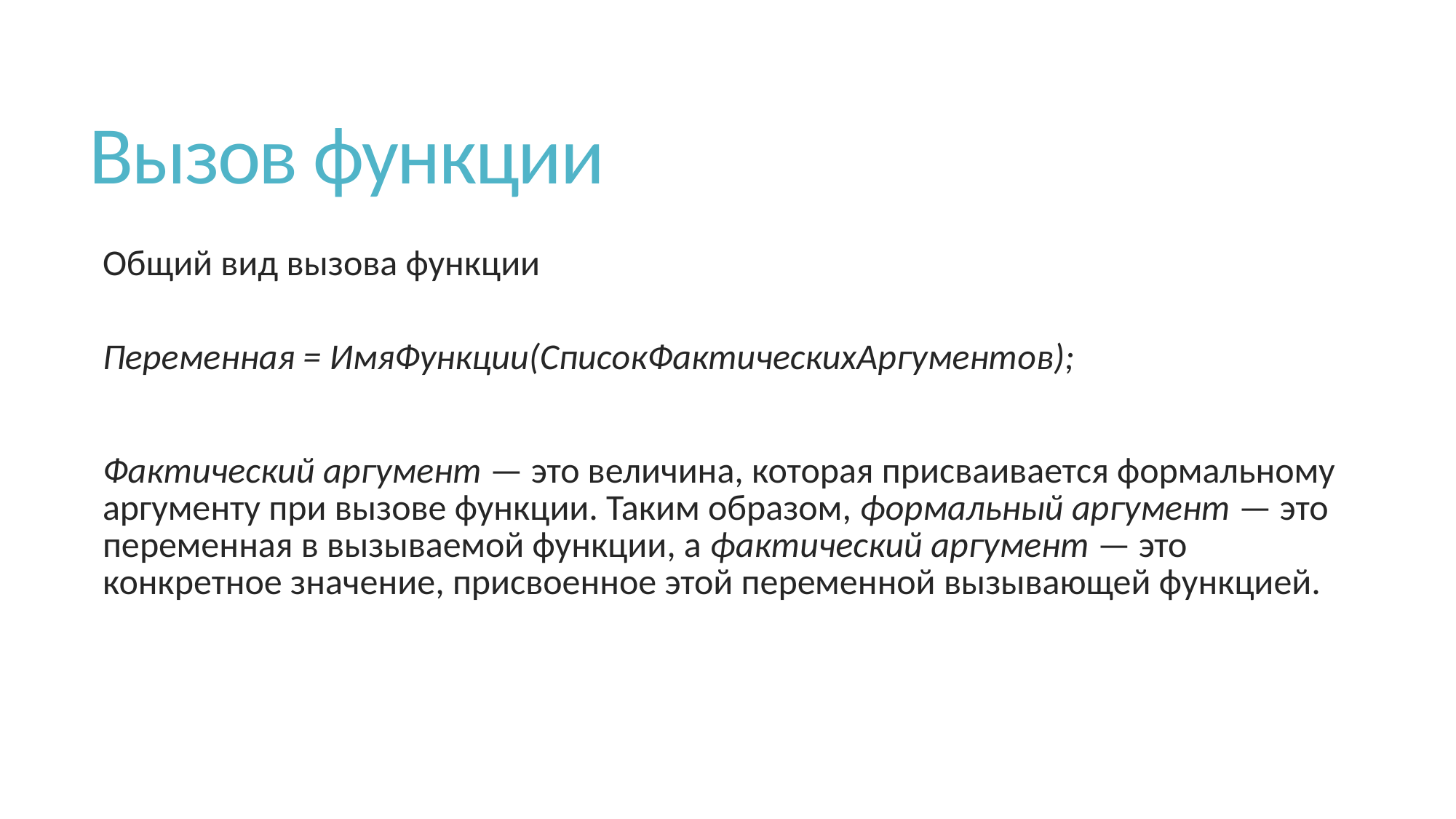

# Вызов функции
Общий вид вызова функции
Переменная = ИмяФункции(СписокФактическихАргументов);

Фактический аргумент — это величина, которая присваивается формальному аргументу при вызове функции. Таким образом, формальный аргумент — это переменная в вызываемой функции, а фактический аргумент — это конкретное значение, присвоенное этой переменной вызывающей функцией.